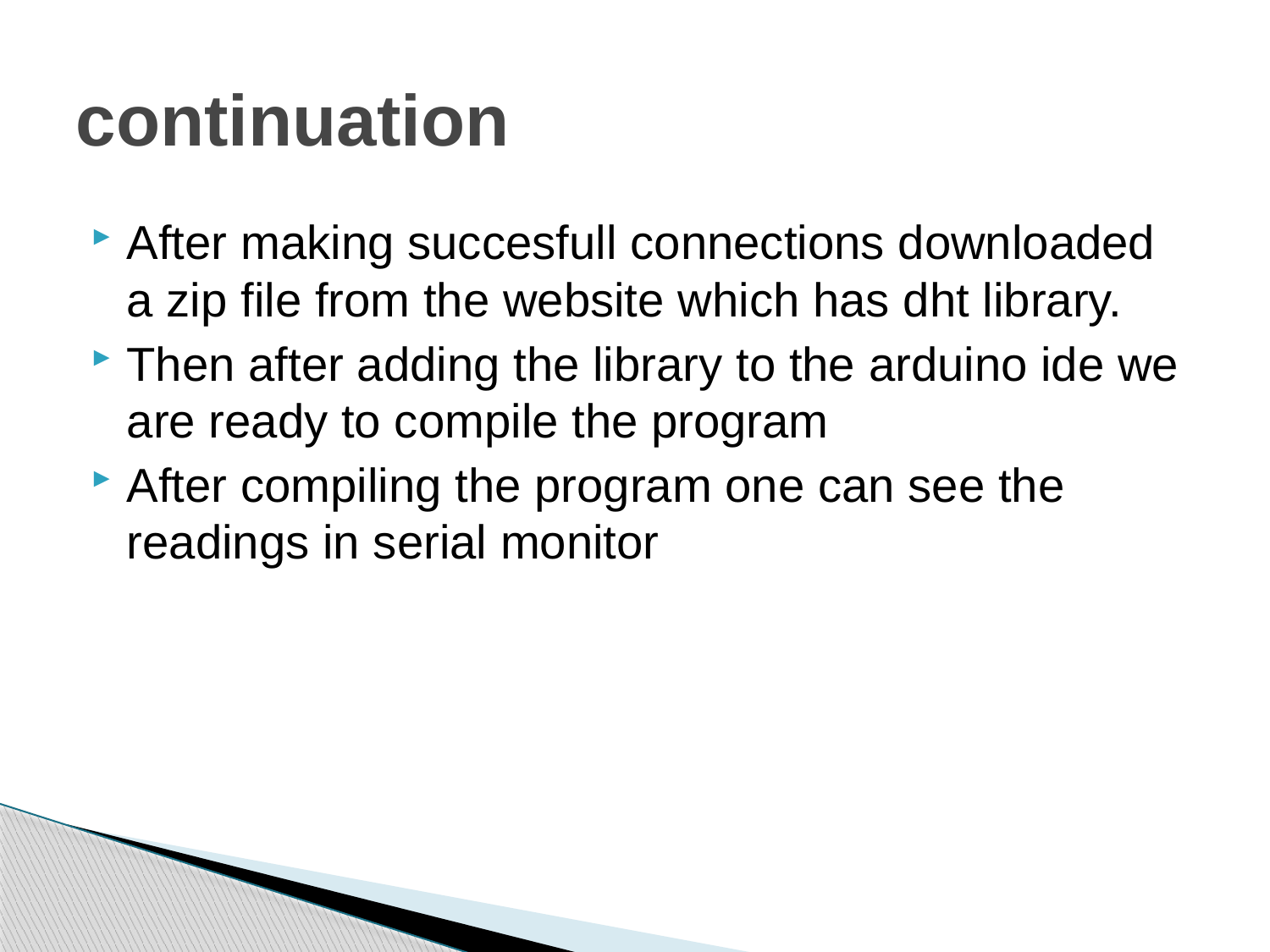

# continuation
After making succesfull connections downloaded a zip file from the website which has dht library.
Then after adding the library to the arduino ide we are ready to compile the program
After compiling the program one can see the readings in serial monitor